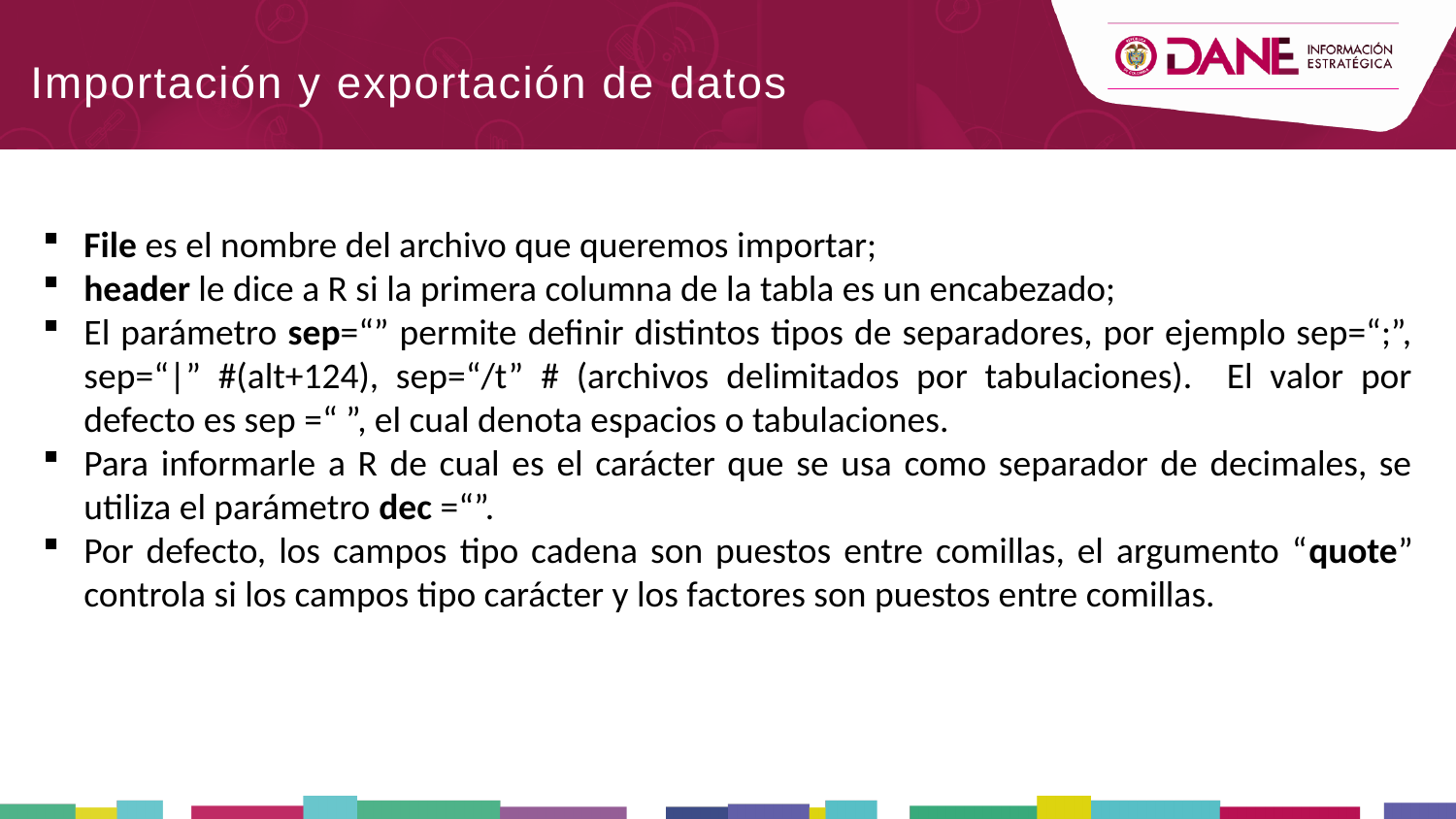

Importación y exportación de datos
File es el nombre del archivo que queremos importar;
header le dice a R si la primera columna de la tabla es un encabezado;
El parámetro sep=“” permite definir distintos tipos de separadores, por ejemplo sep=“;”, sep=“|” #(alt+124), sep=“/t” # (archivos delimitados por tabulaciones).  El valor por defecto es sep =“ ”, el cual denota espacios o tabulaciones.
Para informarle a R de cual es el carácter que se usa como separador de decimales, se utiliza el parámetro dec =“”.
Por defecto, los campos tipo cadena son puestos entre comillas, el argumento “quote” controla si los campos tipo carácter y los factores son puestos entre comillas.